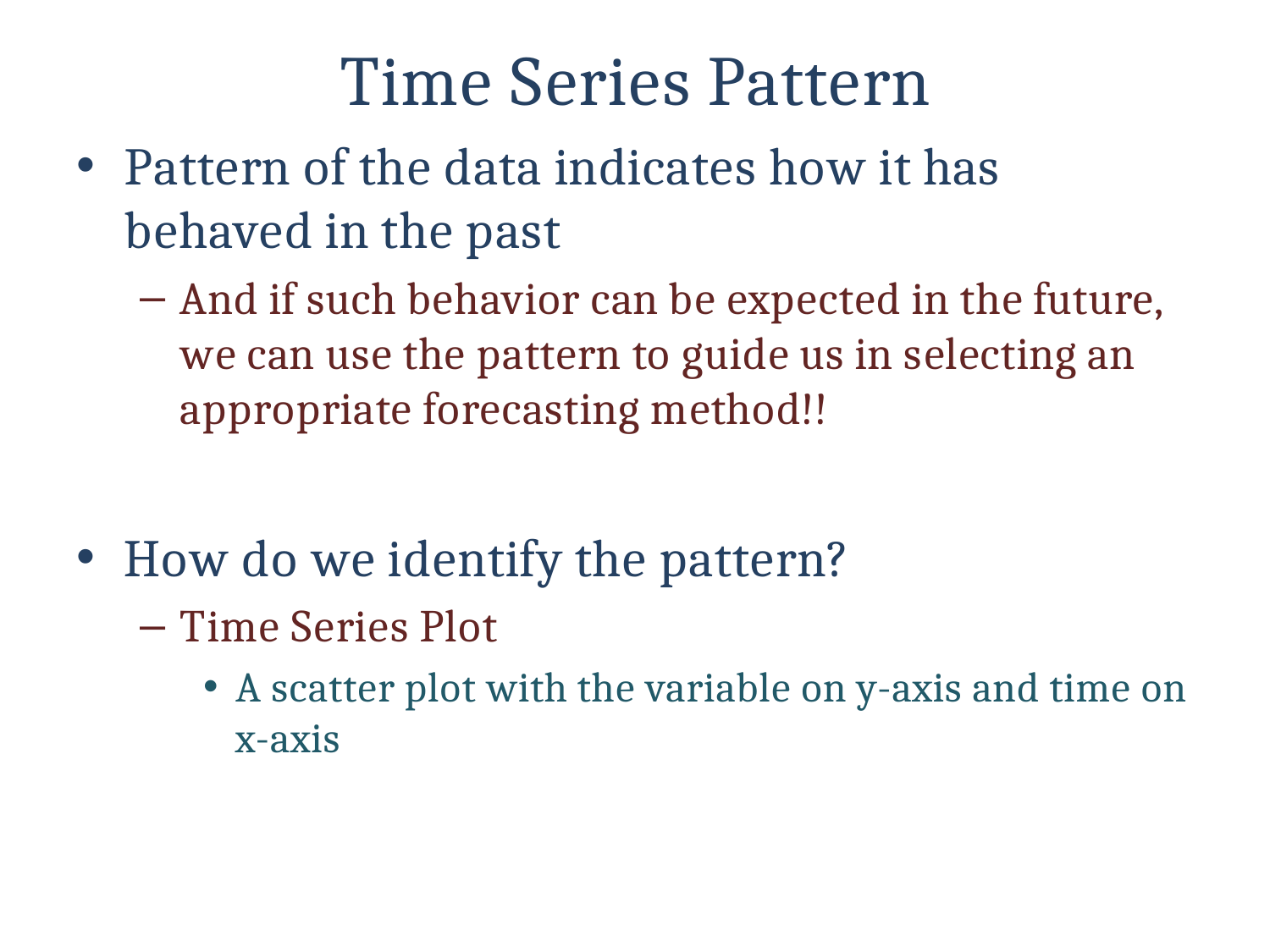

# Time Series Pattern
Pattern of the data indicates how it has behaved in the past
And if such behavior can be expected in the future, we can use the pattern to guide us in selecting an appropriate forecasting method!!

How do we identify the pattern?
Time Series Plot
A scatter plot with the variable on y-axis and time on x-axis